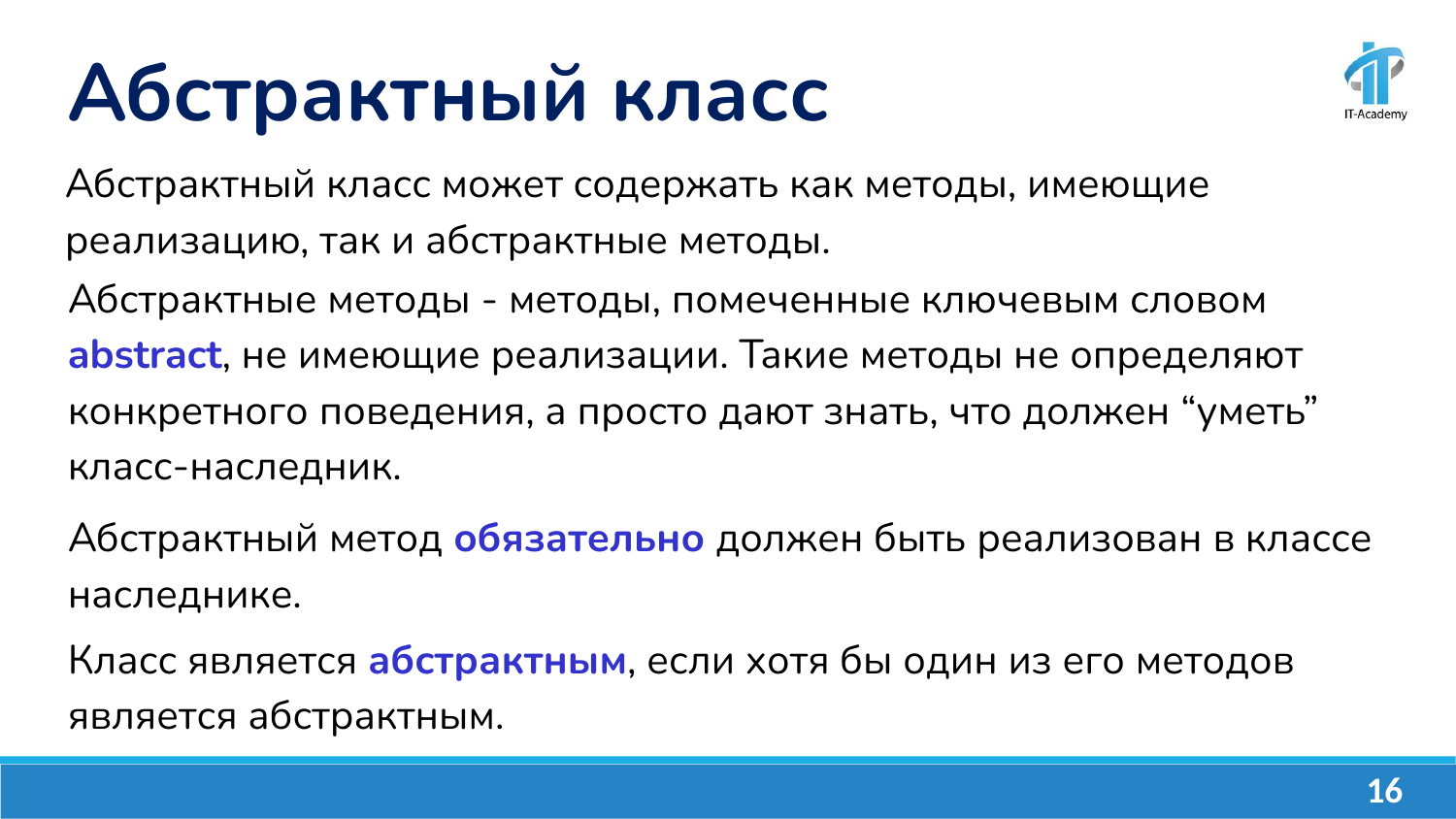

Абстрактный класс
Абстрактный класс может содержать как методы, имеющие реализацию, так и абстрактные методы.
Абстрактные методы - методы, помеченные ключевым словом abstract, не имеющие реализации. Такие методы не определяют конкретного поведения, а просто дают знать, что должен “уметь” класс-наследник.
Абстрактный метод обязательно должен быть реализован в классе наследнике.
Класс является абстрактным, если хотя бы один из его методов является абстрактным.
16